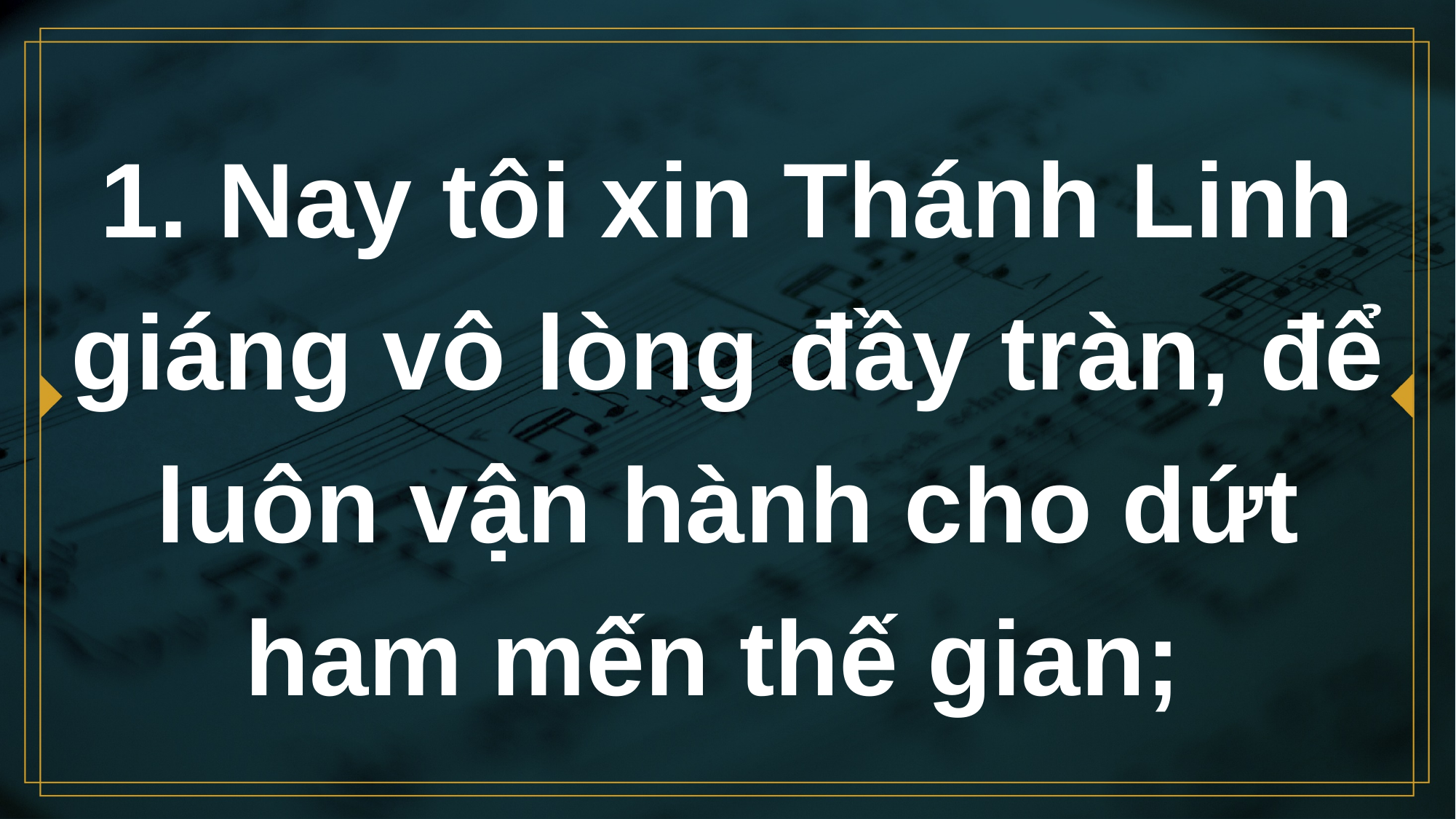

# 1. Nay tôi xin Thánh Linh giáng vô lòng đầy tràn, để luôn vận hành cho dứt ham mến thế gian;